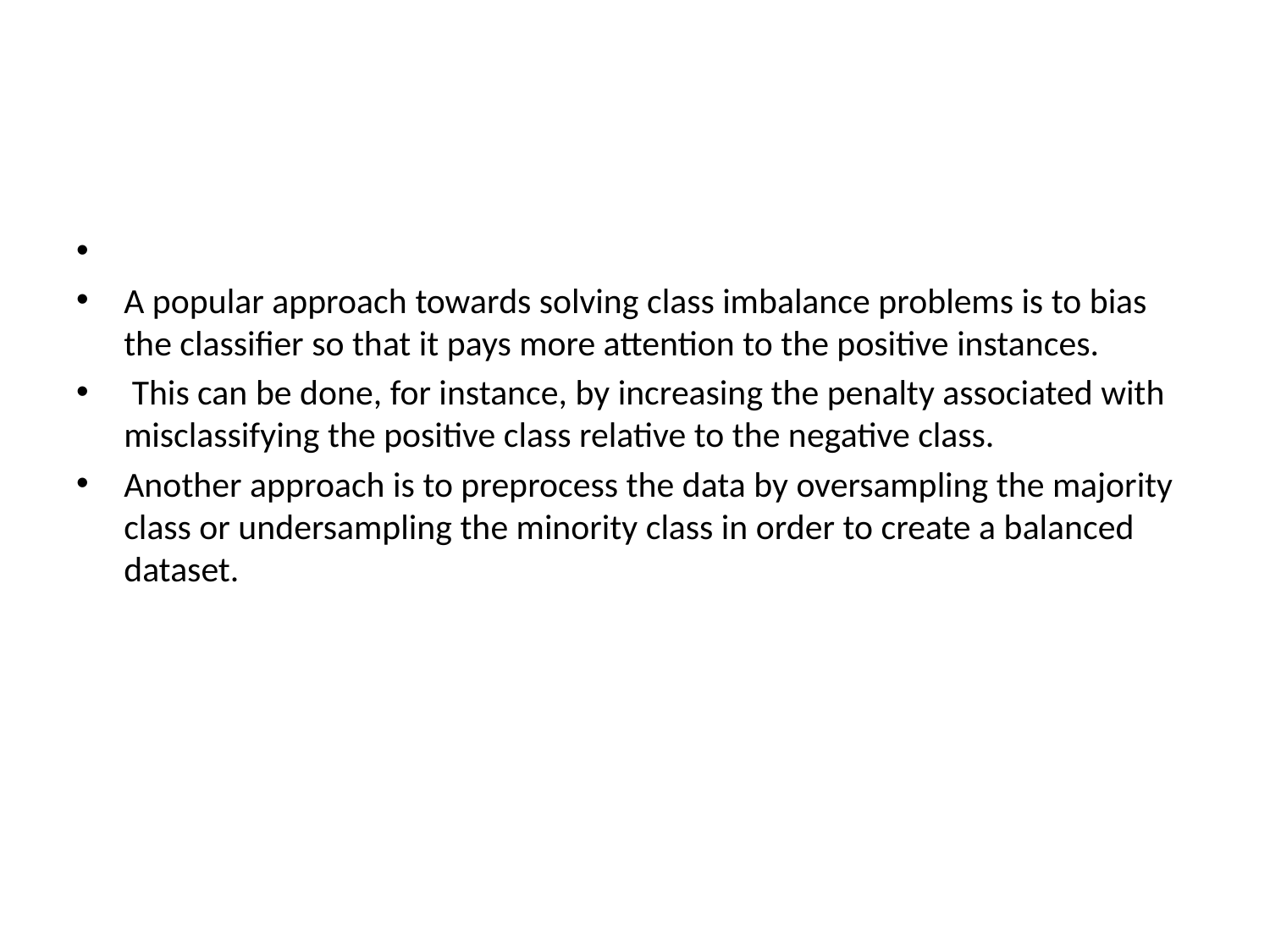

#

A popular approach towards solving class imbalance problems is to bias the classifier so that it pays more attention to the positive instances.
 This can be done, for instance, by increasing the penalty associated with misclassifying the positive class relative to the negative class.
Another approach is to preprocess the data by oversampling the majority class or undersampling the minority class in order to create a balanced dataset.